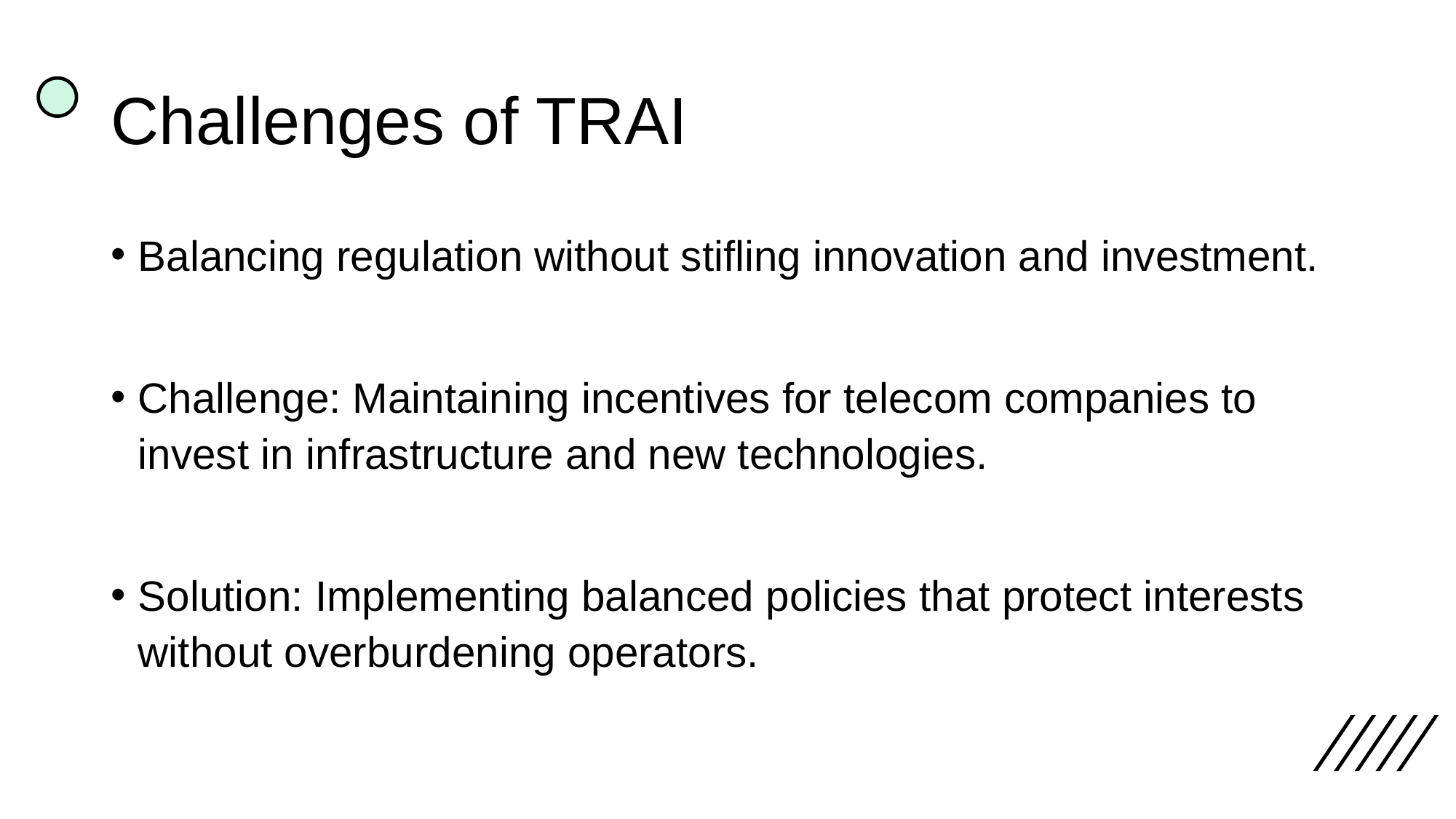

# Challenges of TRAI
Balancing regulation without stifling innovation and investment.

Challenge: Maintaining incentives for telecom companies to invest in infrastructure and new technologies.

Solution: Implementing balanced policies that protect interests without overburdening operators.